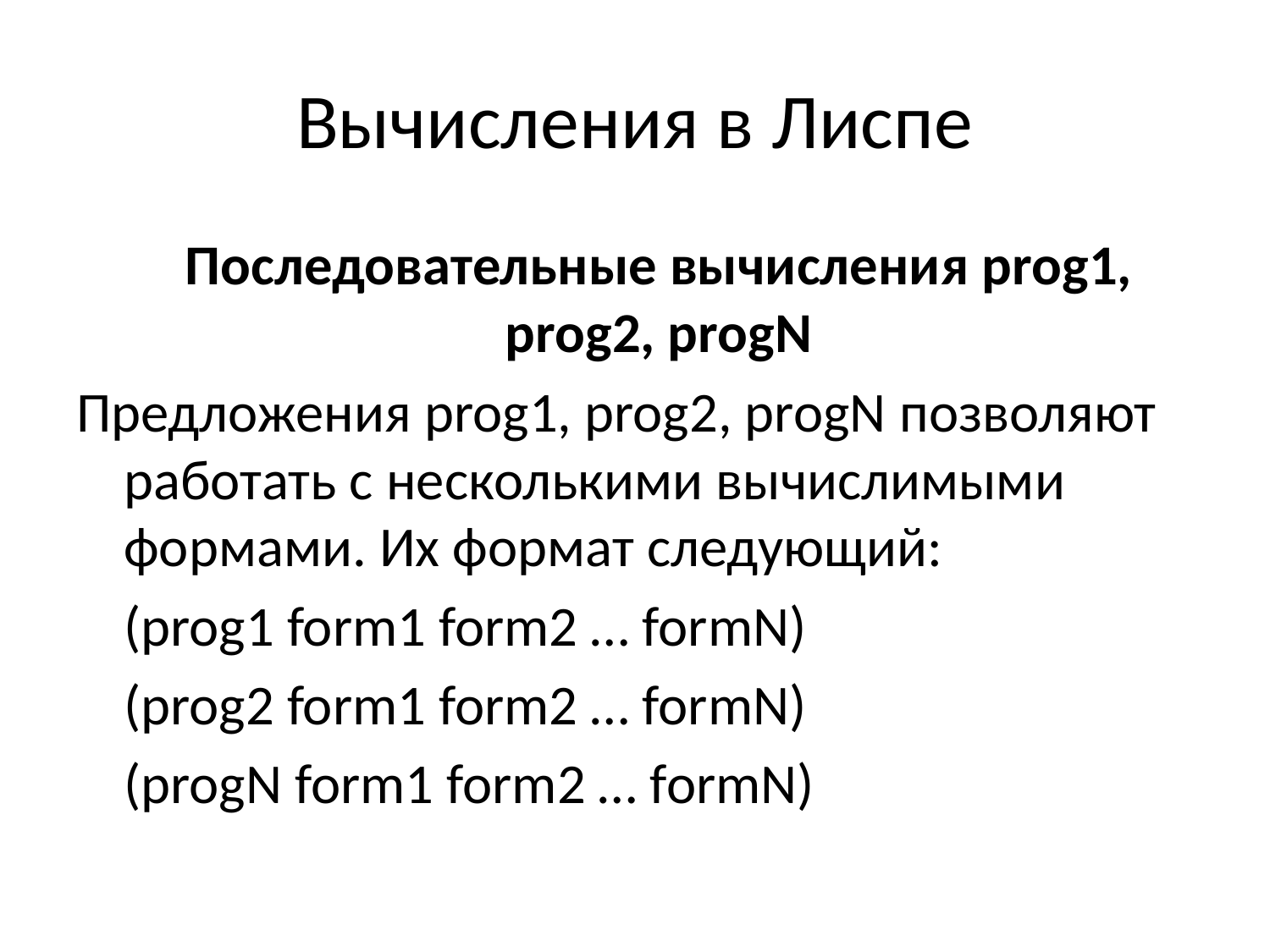

# Вычисления в Лиспе
	Последовательные вычисления prog1, prog2, progN
Предложения prog1, prog2, progN позволяют работать с несколькими вычислимыми формами. Их формат следующий:
	(prog1 form1 form2 … formN)
	(prog2 form1 form2 … formN)
	(progN form1 form2 … formN)